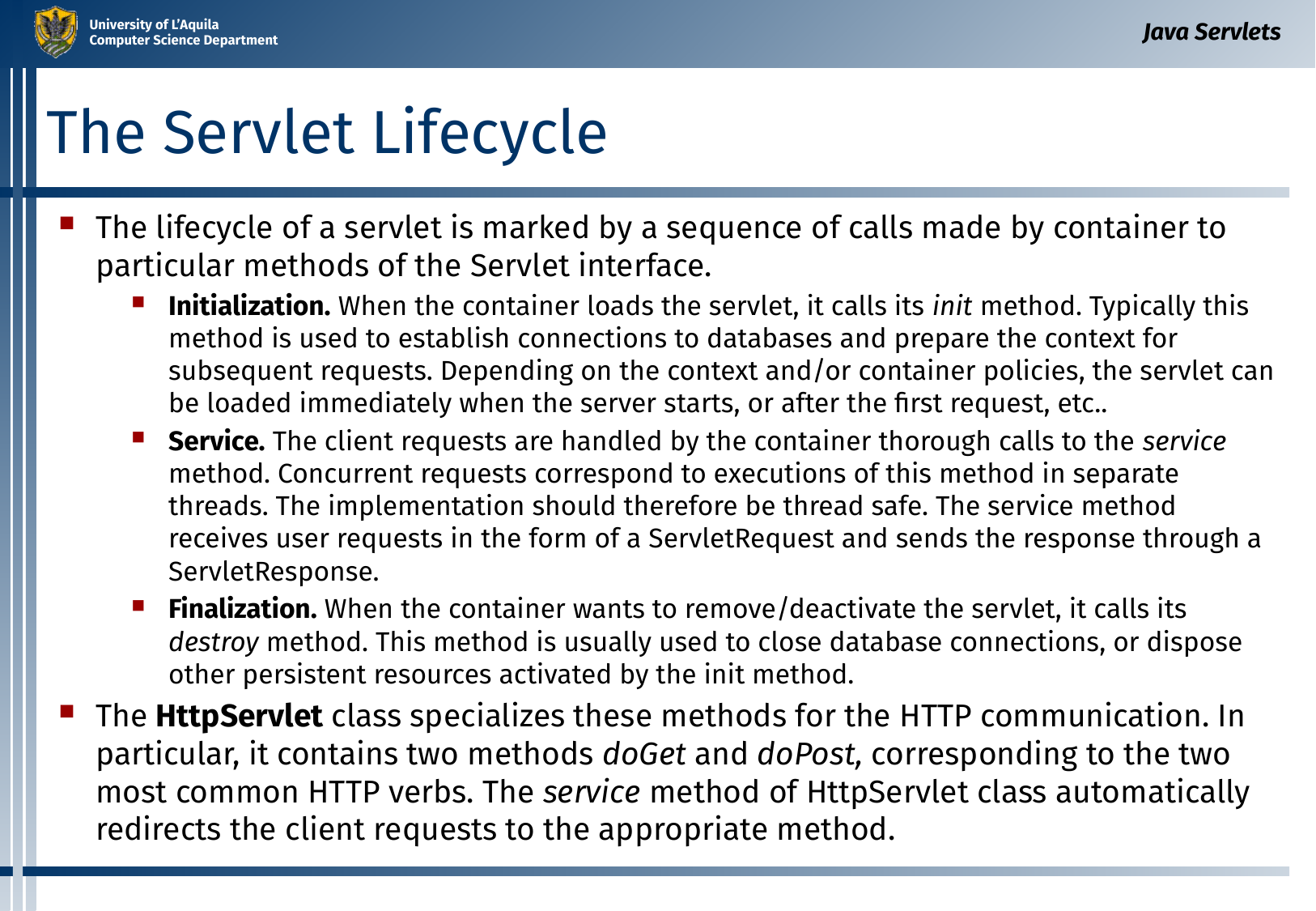

Java Servlets
# The Servlet Lifecycle
The lifecycle of a servlet is marked by a sequence of calls made ​​by container to particular methods of the Servlet interface.
Initialization. When the container loads the servlet, it calls its init method. Typically this method is used to establish connections to databases and prepare the context for subsequent requests. Depending on the context and/or container policies, the servlet can be loaded immediately when the server starts, or after the first request, etc..
Service. The client requests are handled by the container thorough calls to the service method. Concurrent requests correspond to executions of this method in separate threads. The implementation should therefore be thread safe. The service method receives user requests in the form of a ServletRequest and sends the response through a ServletResponse.
Finalization. When the container wants to remove/deactivate the servlet, it calls its destroy method. This method is usually used to close database connections, or dispose other persistent resources activated by the init method.
The HttpServlet class specializes these methods for the HTTP communication. In particular, it contains two methods doGet and doPost, corresponding to the two most common HTTP verbs. The service method of HttpServlet class automatically redirects the client requests to the appropriate method.